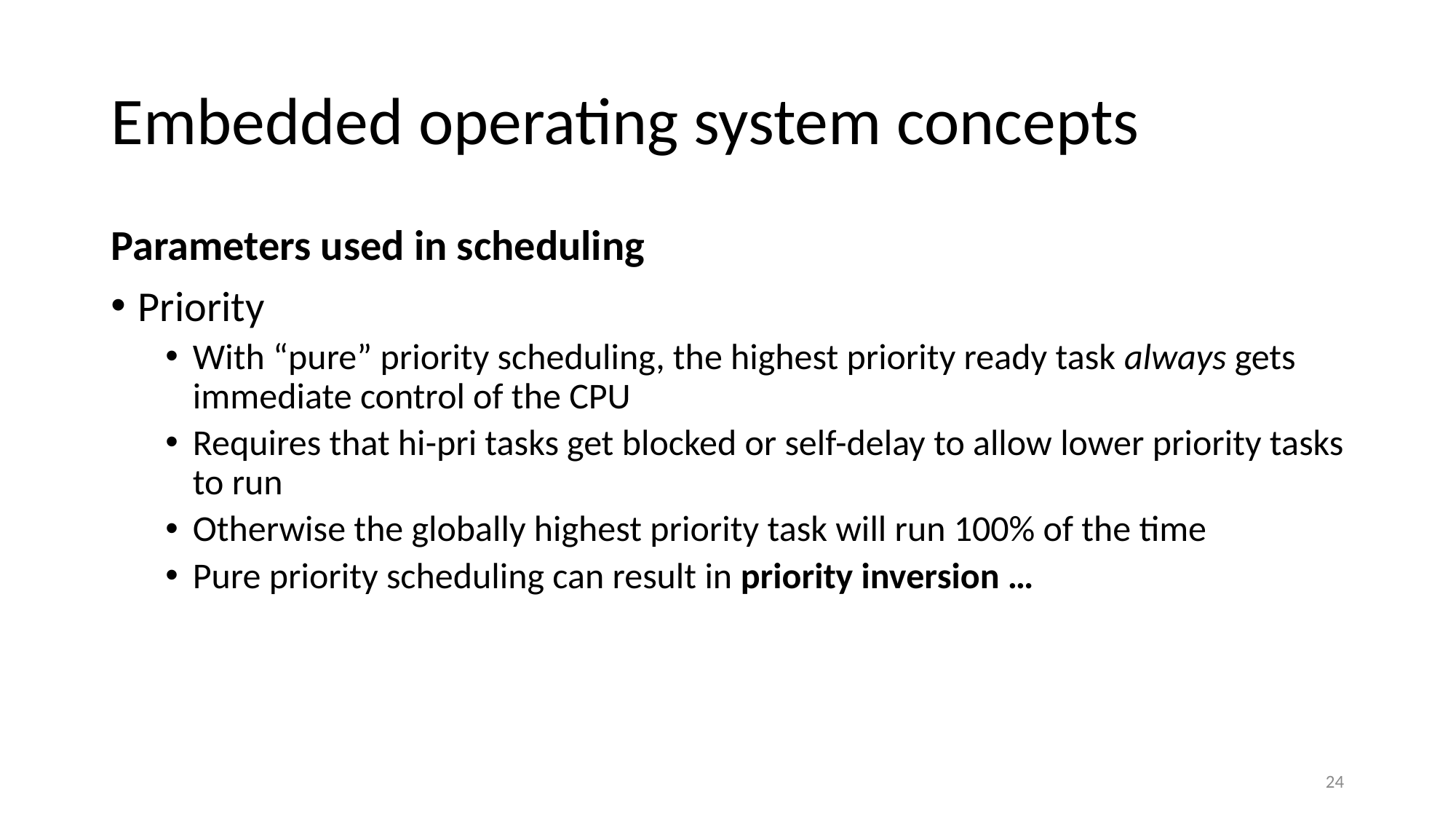

# Embedded operating system concepts
Parameters used in scheduling
Priority
With “pure” priority scheduling, the highest priority ready task always gets immediate control of the CPU
Requires that hi-pri tasks get blocked or self-delay to allow lower priority tasks to run
Otherwise the globally highest priority task will run 100% of the time
Pure priority scheduling can result in priority inversion …

24